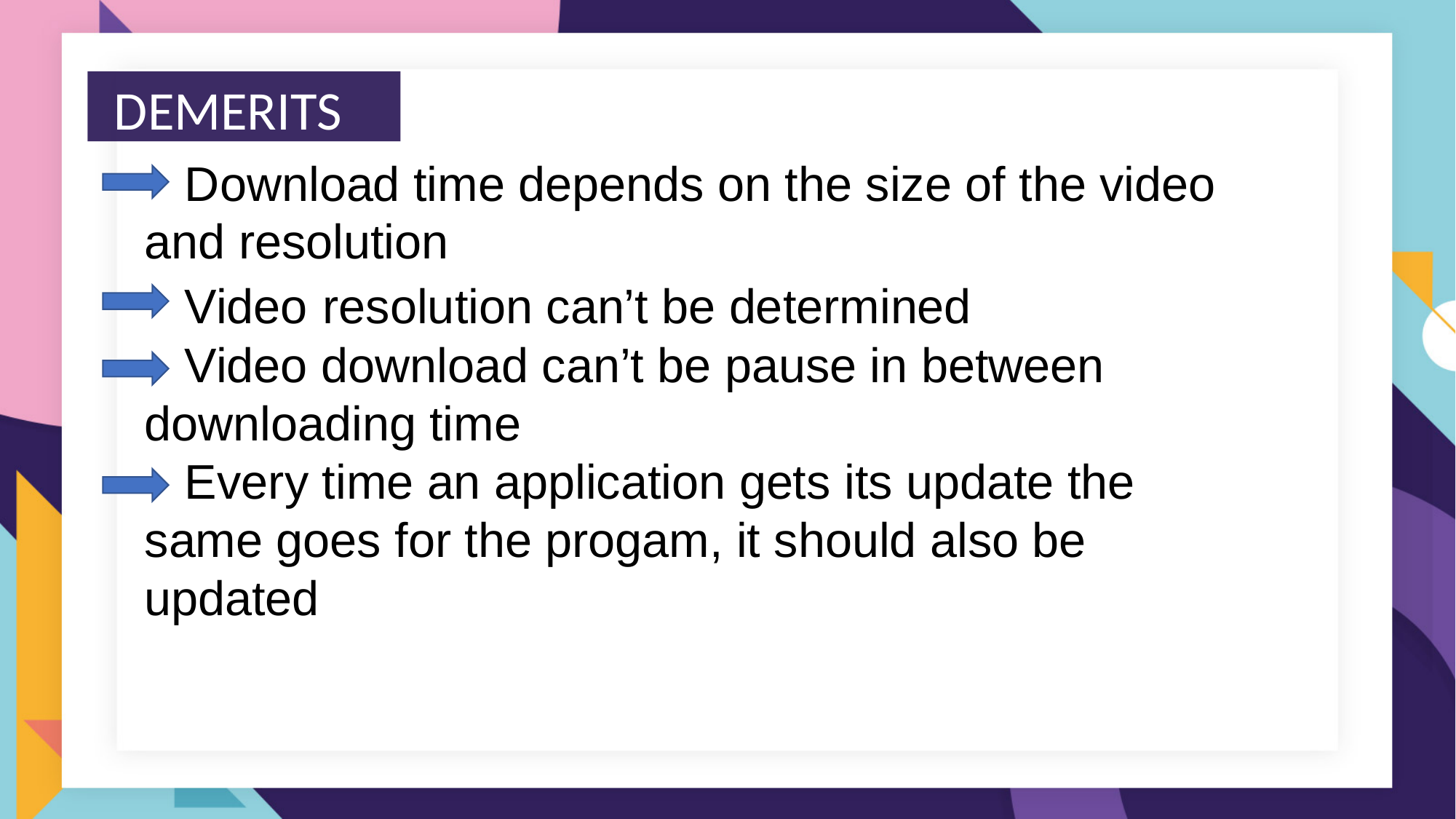

DEMERITS

   Download time depends on the size of the video and resolution
   Video resolution can’t be determined
   Video download can’t be pause in between downloading time
   Every time an application gets its update the same goes for the progam, it should also be updated